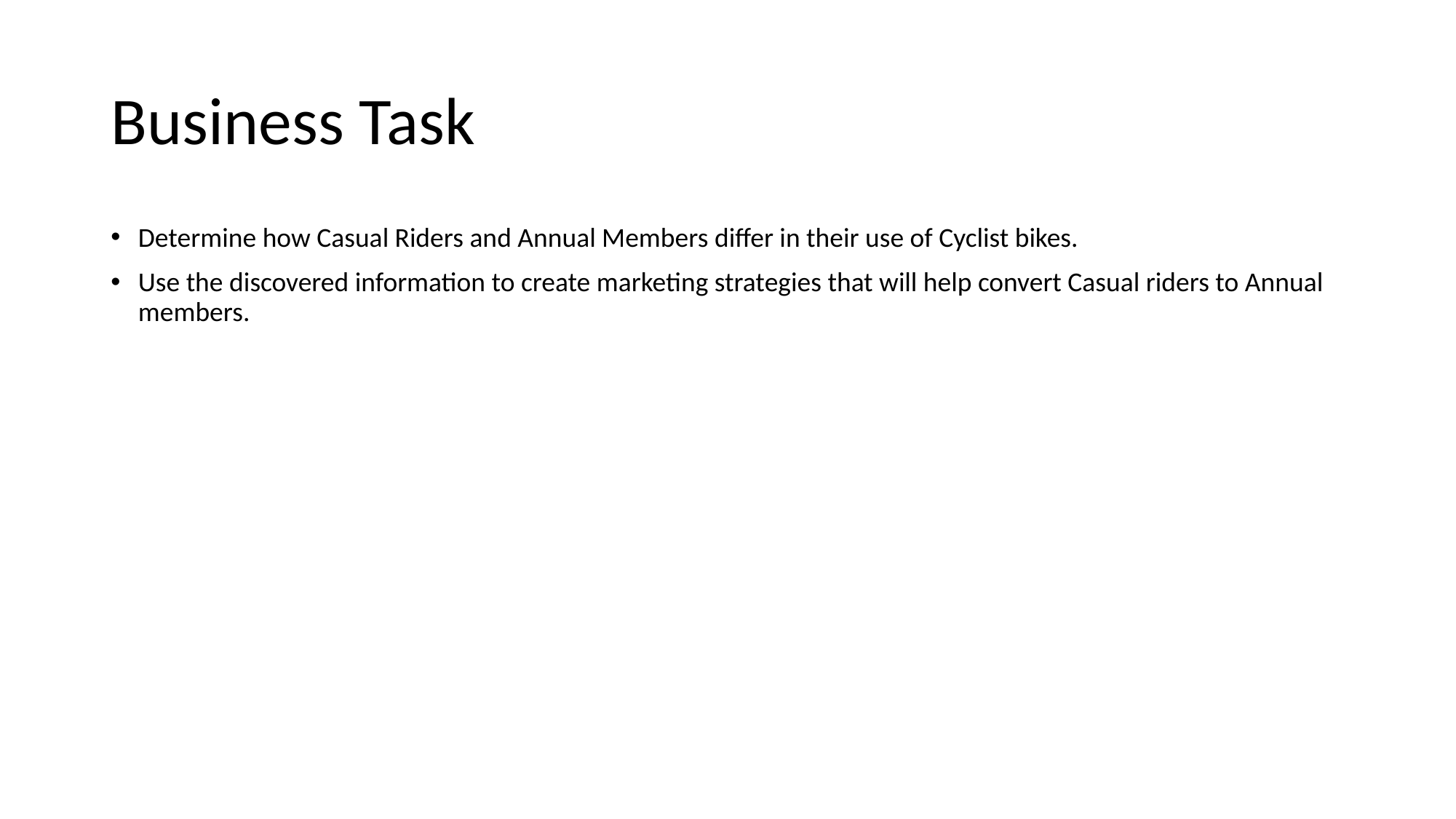

# Business Task
Determine how Casual Riders and Annual Members differ in their use of Cyclist bikes.
Use the discovered information to create marketing strategies that will help convert Casual riders to Annual members.